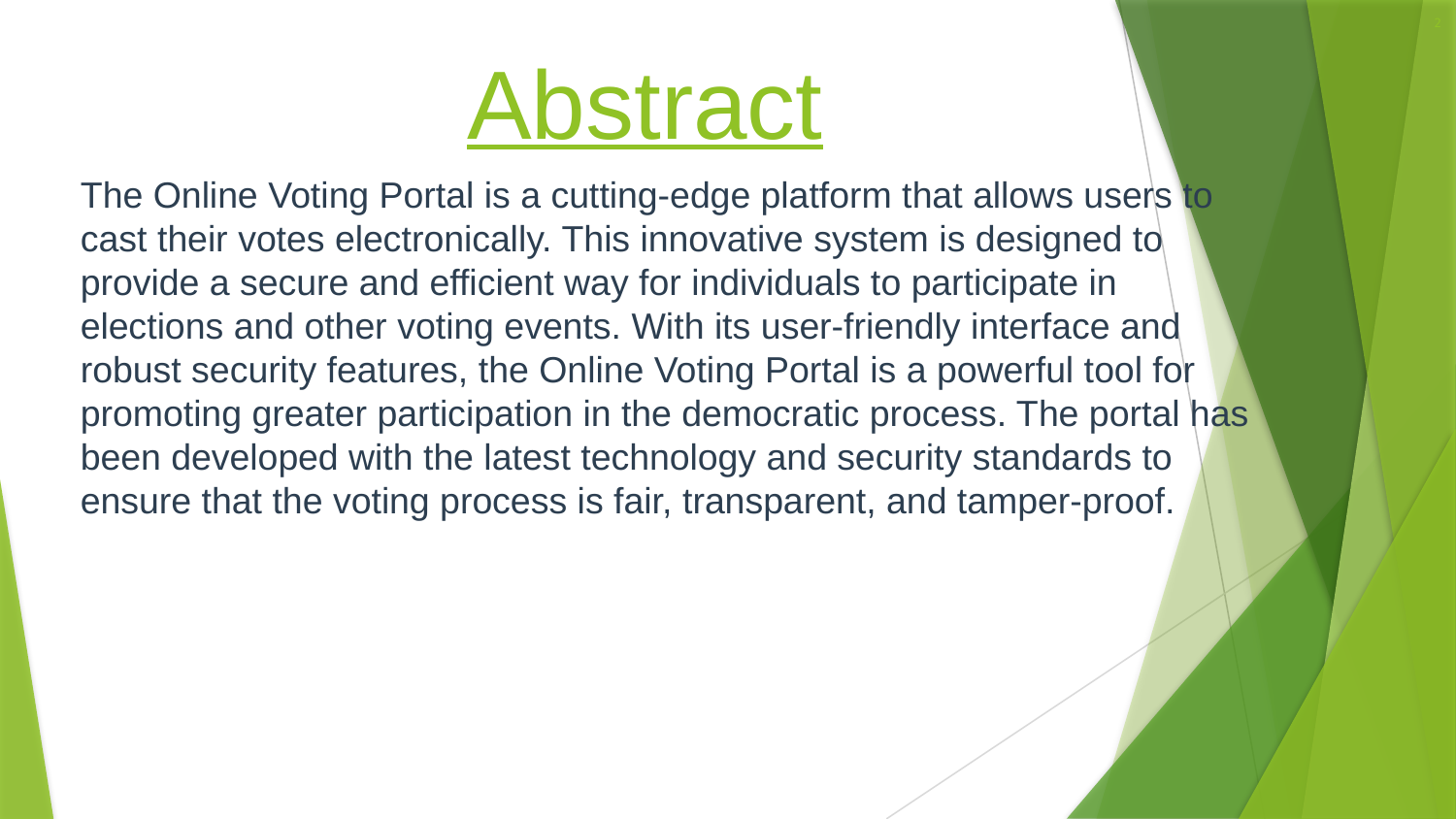

2
# Abstract
The Online Voting Portal is a cutting-edge platform that allows users to cast their votes electronically. This innovative system is designed to provide a secure and efficient way for individuals to participate in elections and other voting events. With its user-friendly interface and robust security features, the Online Voting Portal is a powerful tool for promoting greater participation in the democratic process. The portal has been developed with the latest technology and security standards to ensure that the voting process is fair, transparent, and tamper-proof.